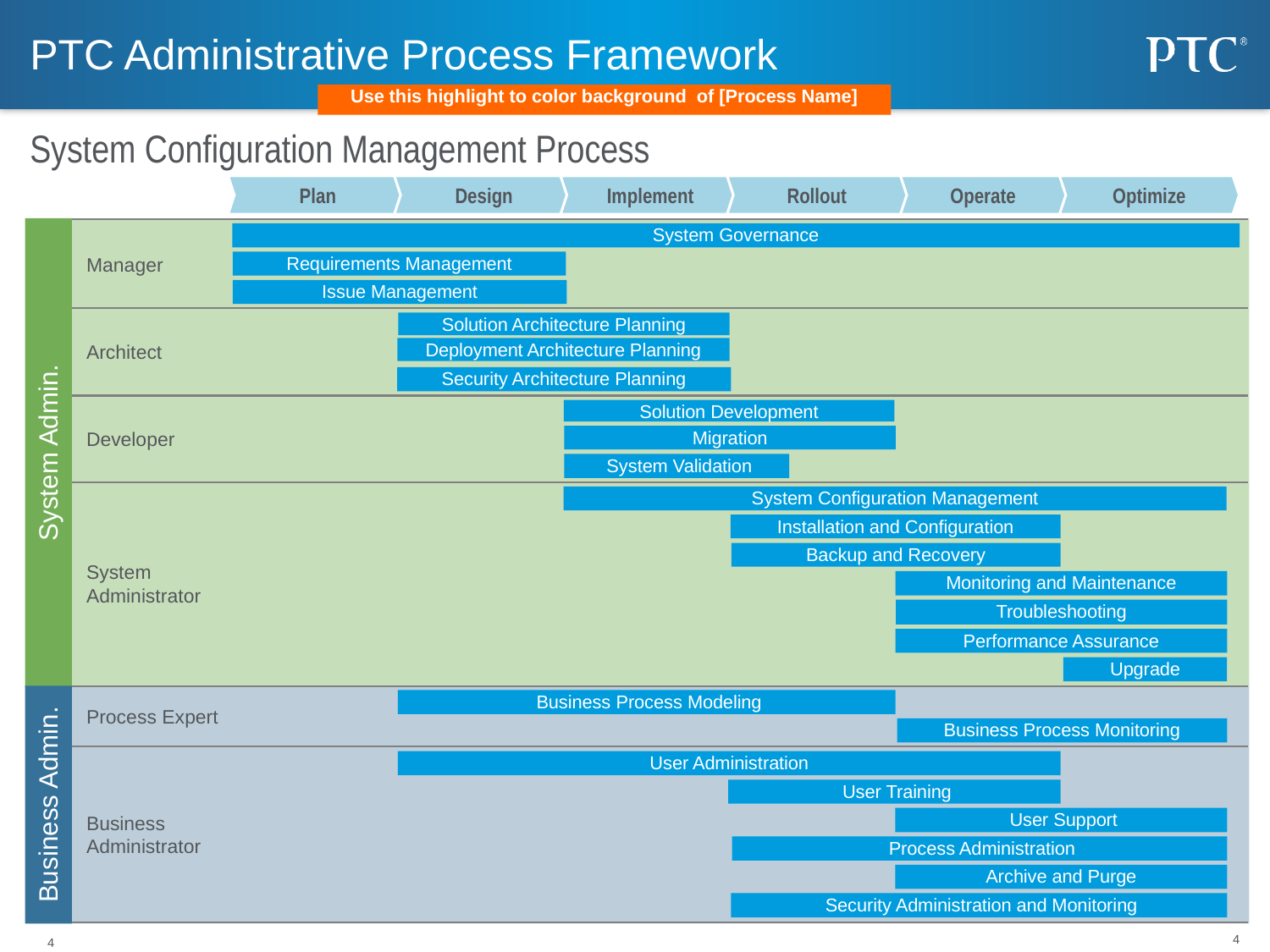

# PTC Administrative Process Framework
Use this highlight to color background  of [Process Name]
System Configuration Management Process

Plan
Design
Implement
Rollout
Operate
Optimize

System Governance
Manager
Requirements Management
Issue Management
Solution Architecture Planning
Architect
Deployment Architecture Planning
Security Architecture Planning
Solution Development
Developer
Migration
System Admin.
 System Validation
System Configuration Management
Installation and Configuration
Backup and Recovery
System Administrator
Monitoring and Maintenance
Troubleshooting
Performance Assurance
Upgrade

 Business Process Modeling
Process Expert
Business Process Monitoring
User Administration
 User Training
Business Admin.
Business Administrator
 User Support
 Process Administration
Archive and Purge
 Security Administration and Monitoring
© 2010 PTC
4